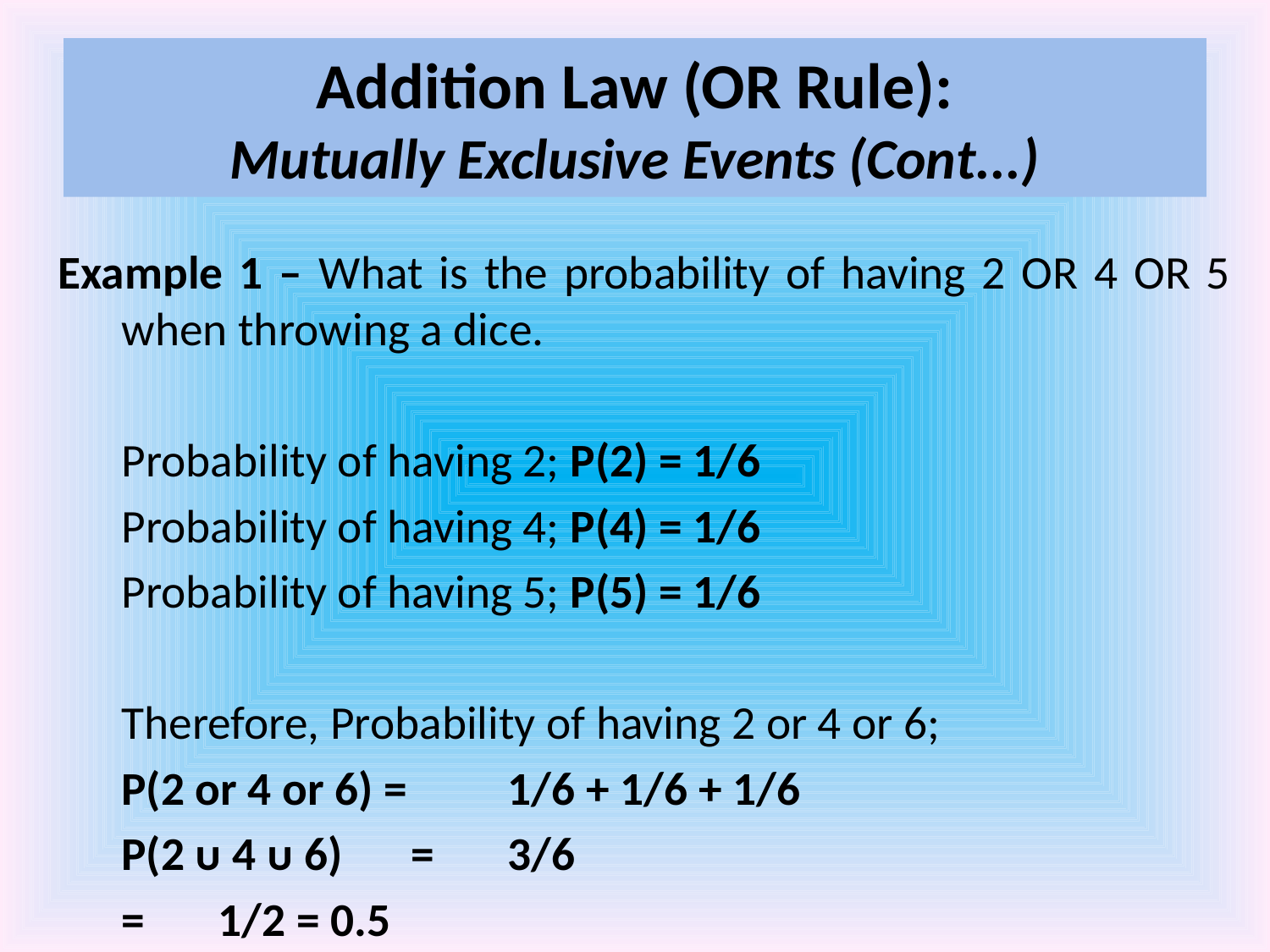

# Addition Law (OR Rule): Mutually Exclusive Events (Cont...)

Example 1 – What is the probability of having 2 OR 4 OR 5 when throwing a dice.

	Probability of having 2; P(2) = 1/6
	Probability of having 4; P(4) = 1/6
	Probability of having 5; P(5) = 1/6

	Therefore, Probability of having 2 or 4 or 6;
	P(2 or 4 or 6) = 	1/6 + 1/6 + 1/6
	P(2 ᴜ 4 ᴜ 6)	=	3/6
				=	1/2 = 0.5